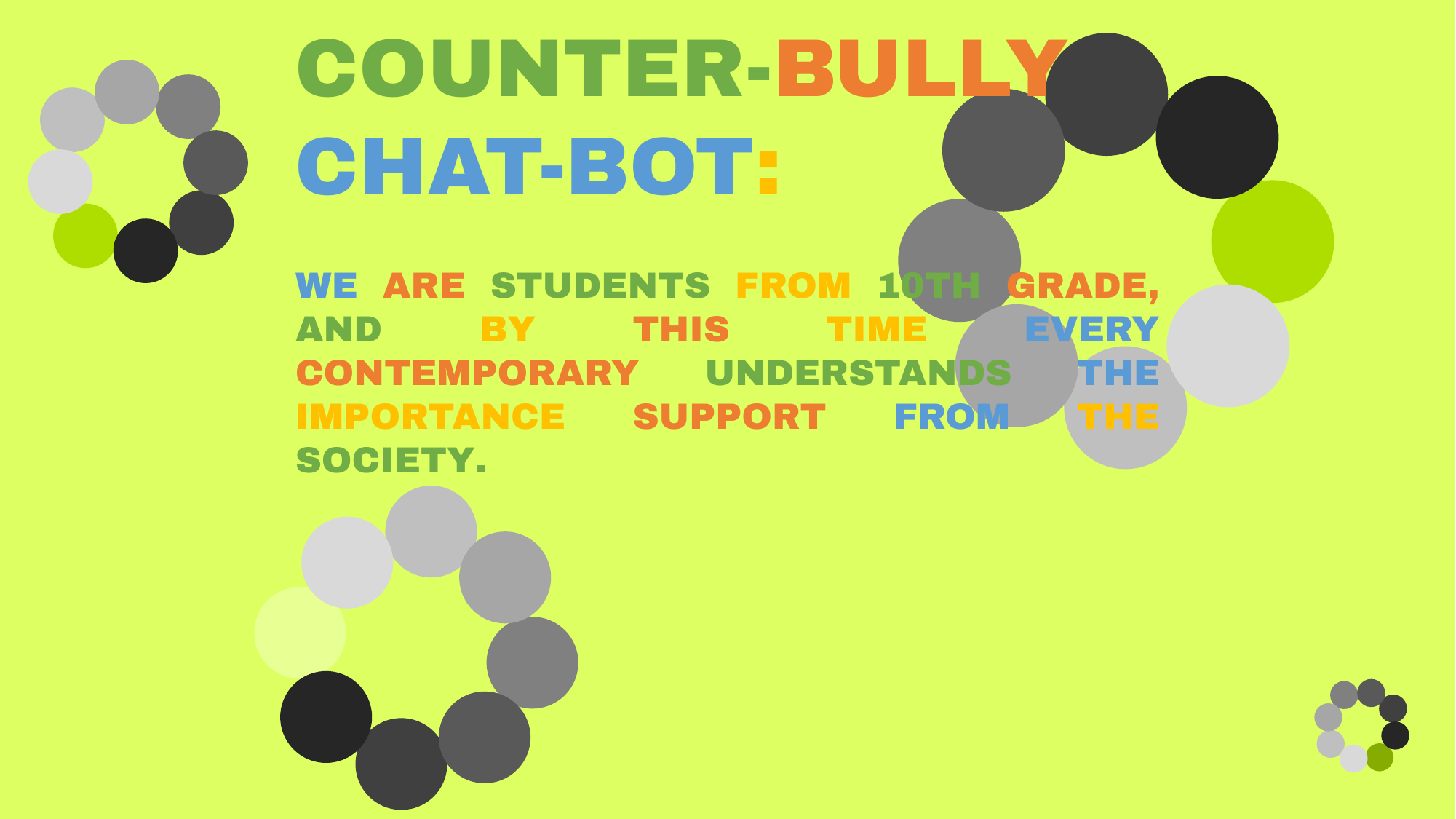

COUNTER-BULLY CHAT-BOT:

WE ARE STUDENTS FROM 10TH GRADE, AND BY THIS TIME EVERY CONTEMPORARY UNDERSTANDS THE IMPORTANCE SUPPORT FROM THE SOCIETY.